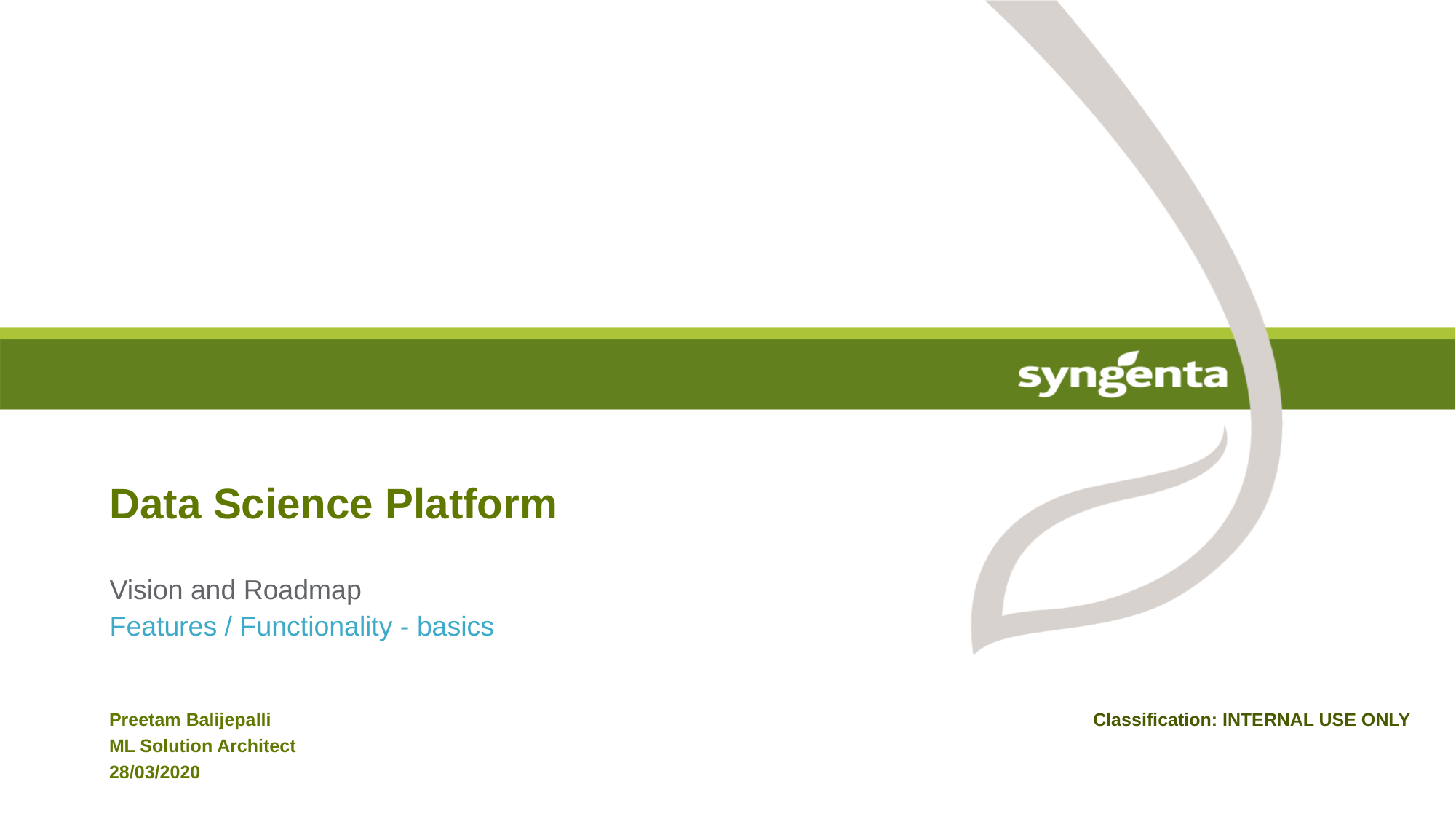

# Data Science Platform

Vision and Roadmap

Features / Functionality - basics
Preetam Balijepalli
ML Solution Architect
28/03/2020

Classification: INTERNAL USE ONLY